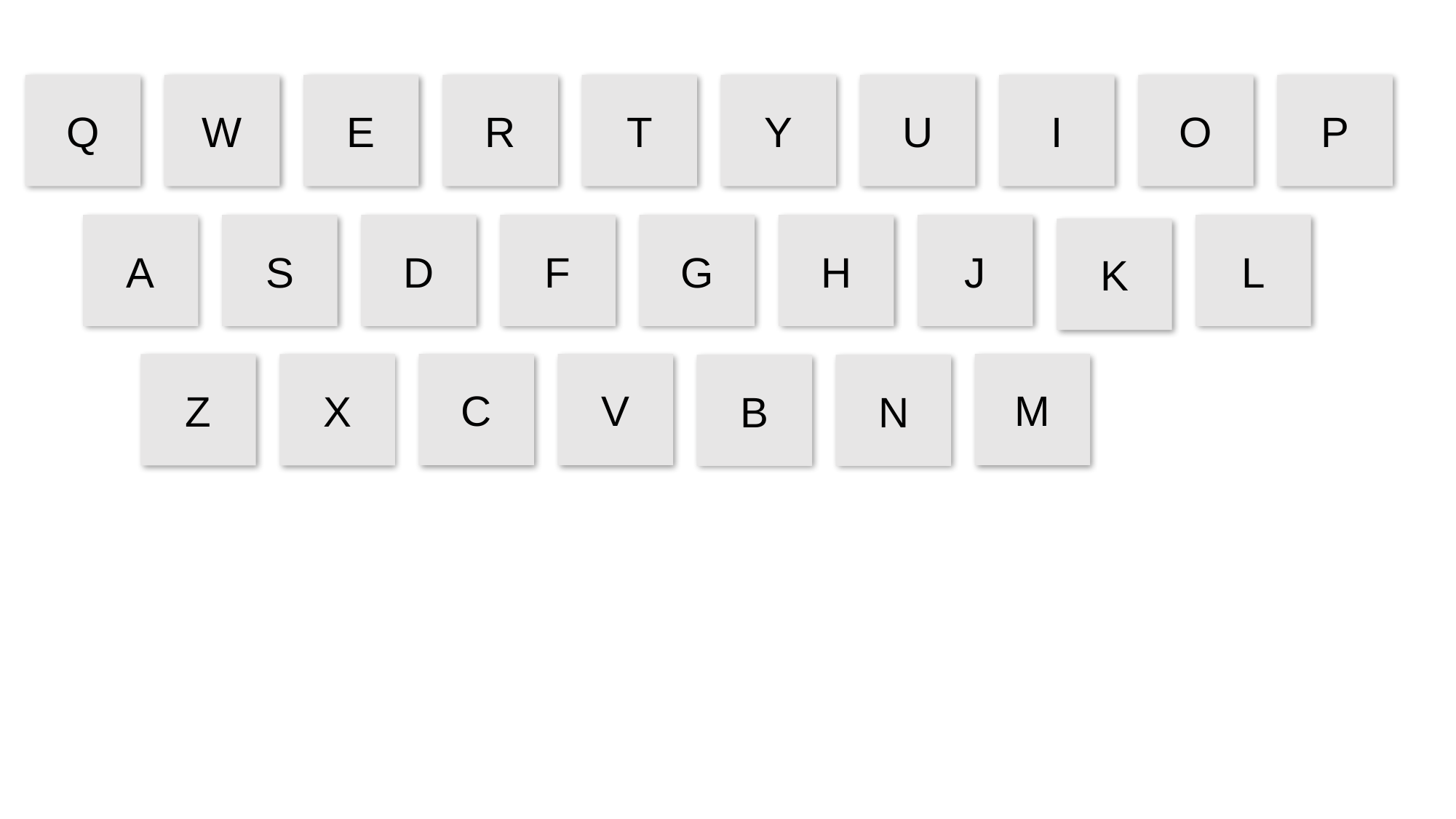

I
E
W
Q
P
R
O
T
U
Y
L
J
H
D
F
G
A
S
K
V
M
C
Z
X
B
N